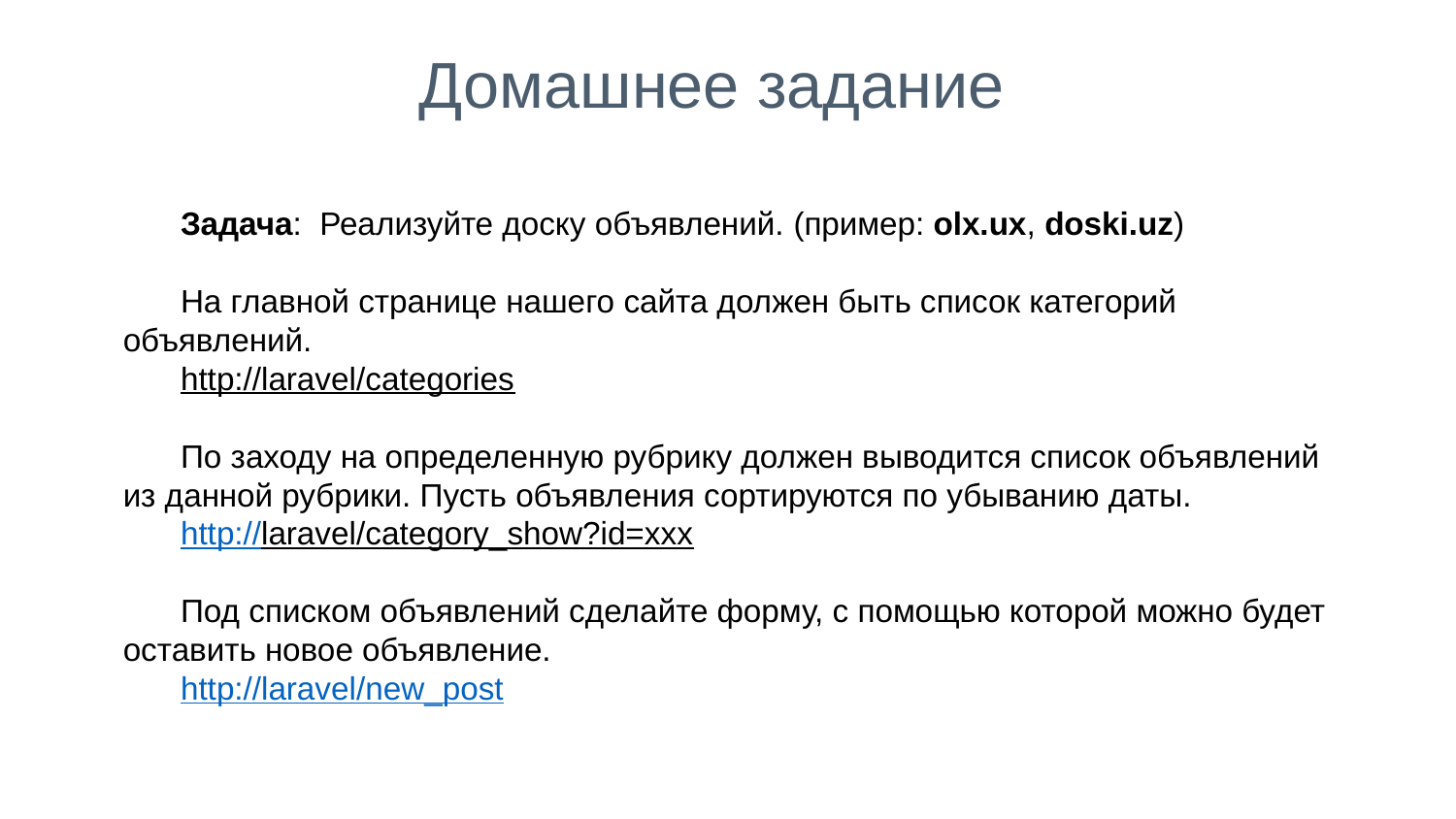

Домашнее задание

Задача:  Реализуйте доску объявлений. (пример: olx.ux, doski.uz)

На главной странице нашего сайта должен быть список категорий  объявлений.
http://laravel/categories

По заходу на определенную рубрику должен выводится список объявлений из данной рубрики. Пусть объявления сортируются по убыванию даты.
http://laravel/category_show?id=xxx

Под списком объявлений сделайте форму, с помощью которой можно будет оставить новое объявление.
http://laravel/new_post